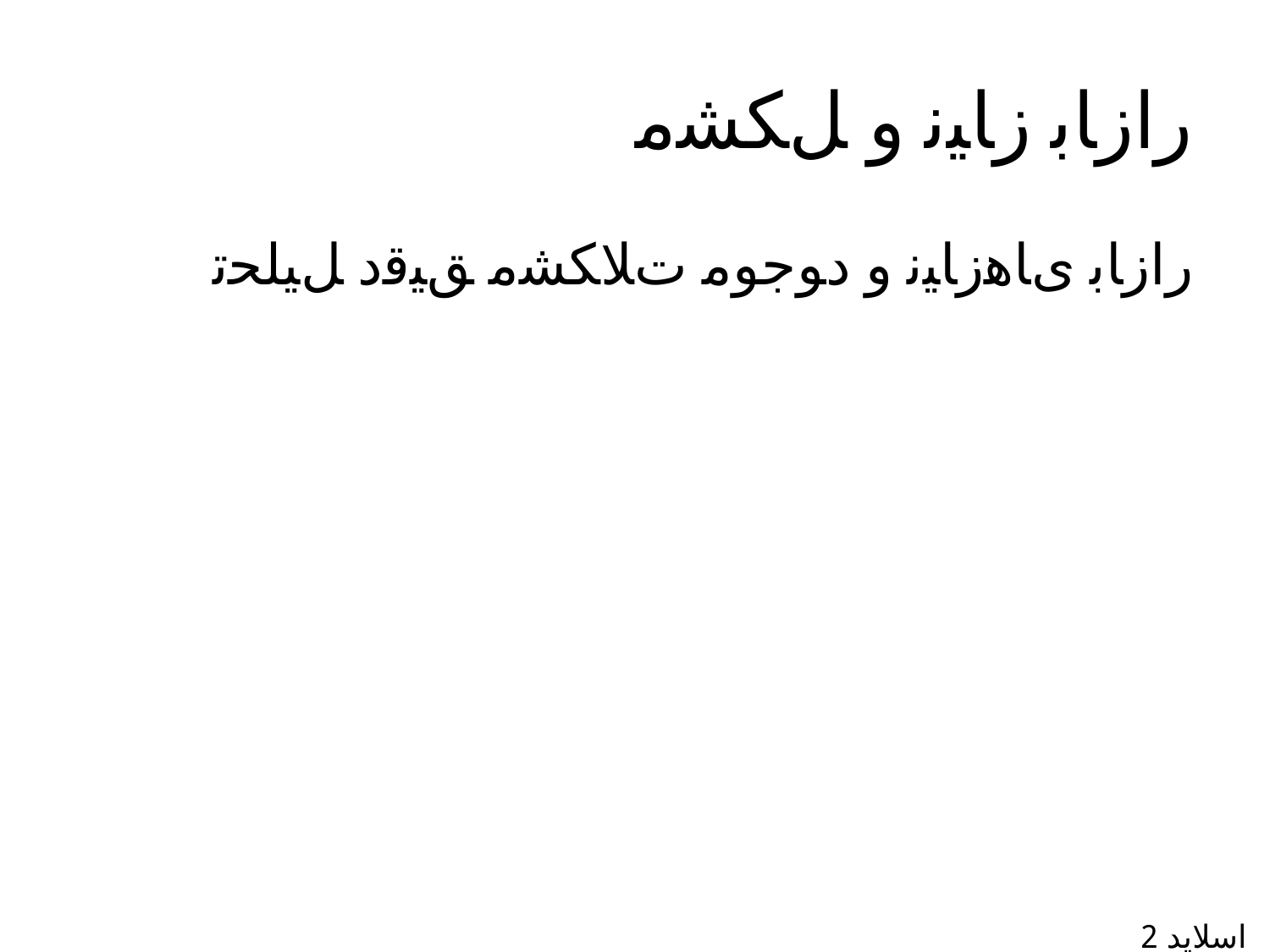

# ﺭﺍﺯﺎﺑ ﺯﺎﯿﻧ ﻭ ﻞﮑﺸﻣ
ﺭﺍﺯﺎﺑ ﯼﺎﻫﺯﺎﯿﻧ ﻭ ﺩﻮﺟﻮﻣ ﺕﻼﮑﺸﻣ ﻖﯿﻗﺩ ﻞﯿﻠﺤﺗ
اسلاید 2